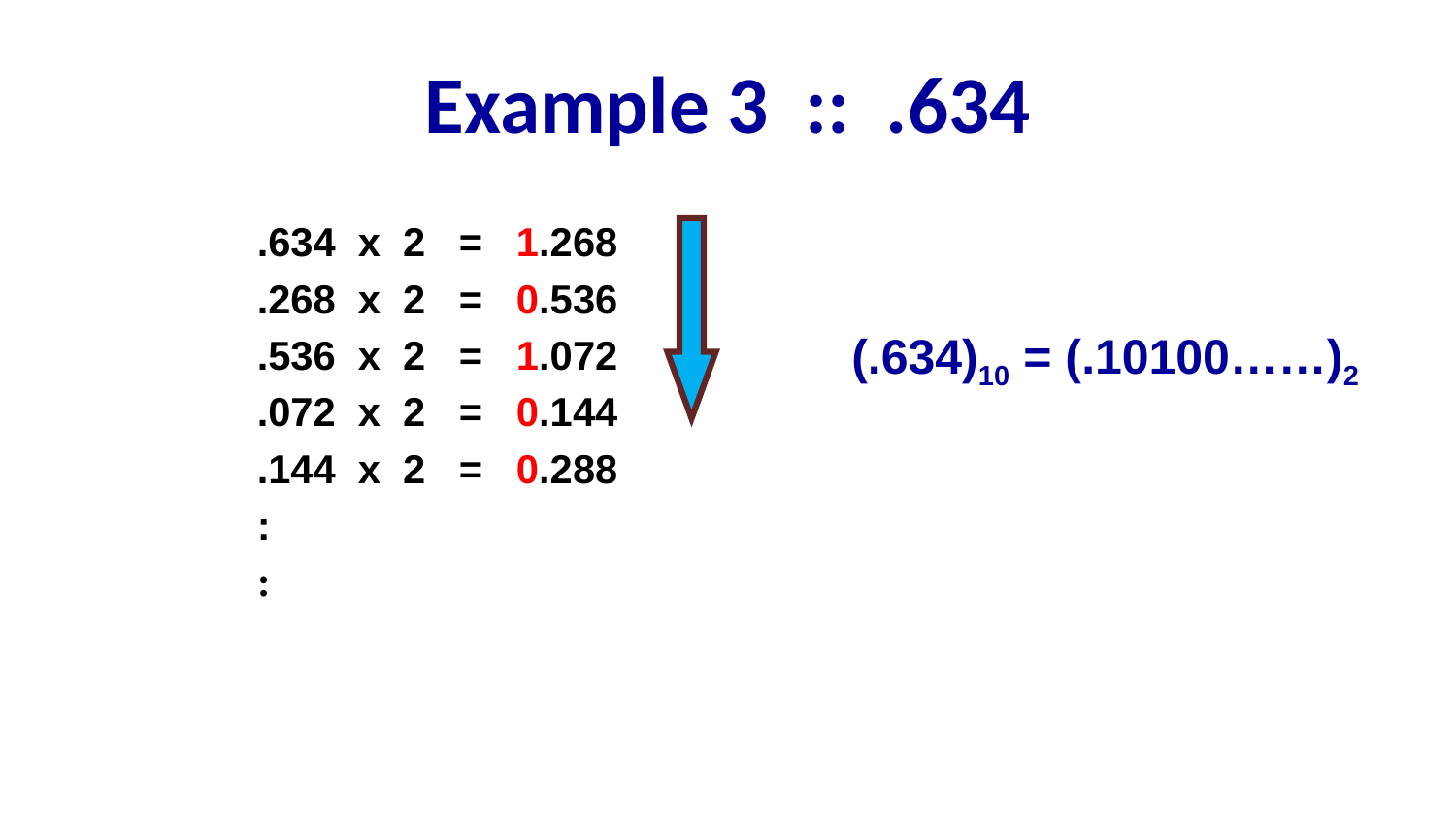

# Example 3  ::  .634
.634  x  2   =   1.268
.268  x  2   =   0.536
.536  x  2   =   1.072
.072  x  2   =   0.144
.144  x  2   =   0.288
:
:

(.634)10 = (.10100……)2